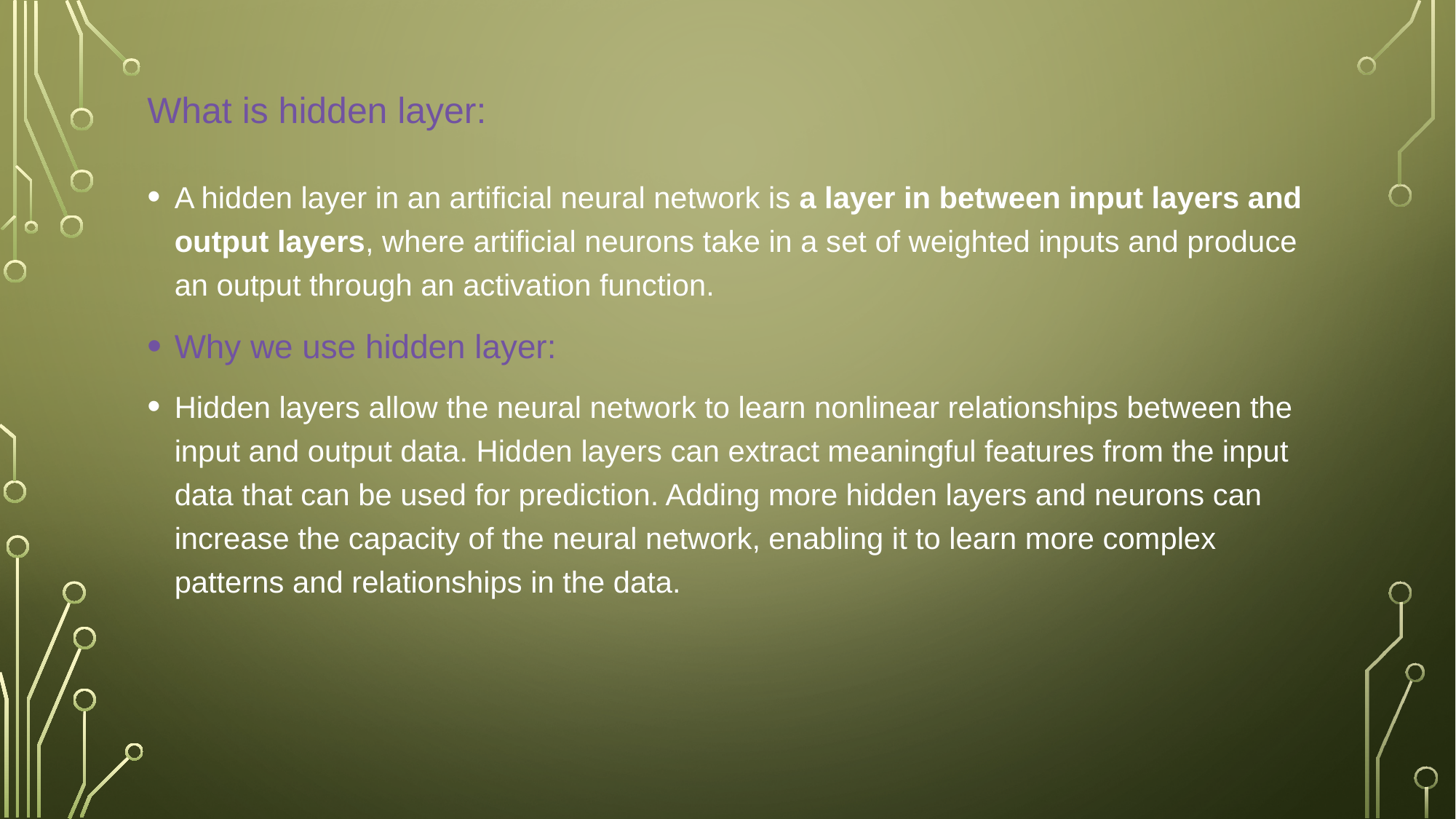

# What is hidden layer:
A hidden layer in an artificial neural network is a layer in between input layers and output layers, where artificial neurons take in a set of weighted inputs and produce an output through an activation function.
Why we use hidden layer:
Hidden layers allow the neural network to learn nonlinear relationships between the input and output data. Hidden layers can extract meaningful features from the input data that can be used for prediction. Adding more hidden layers and neurons can increase the capacity of the neural network, enabling it to learn more complex patterns and relationships in the data.